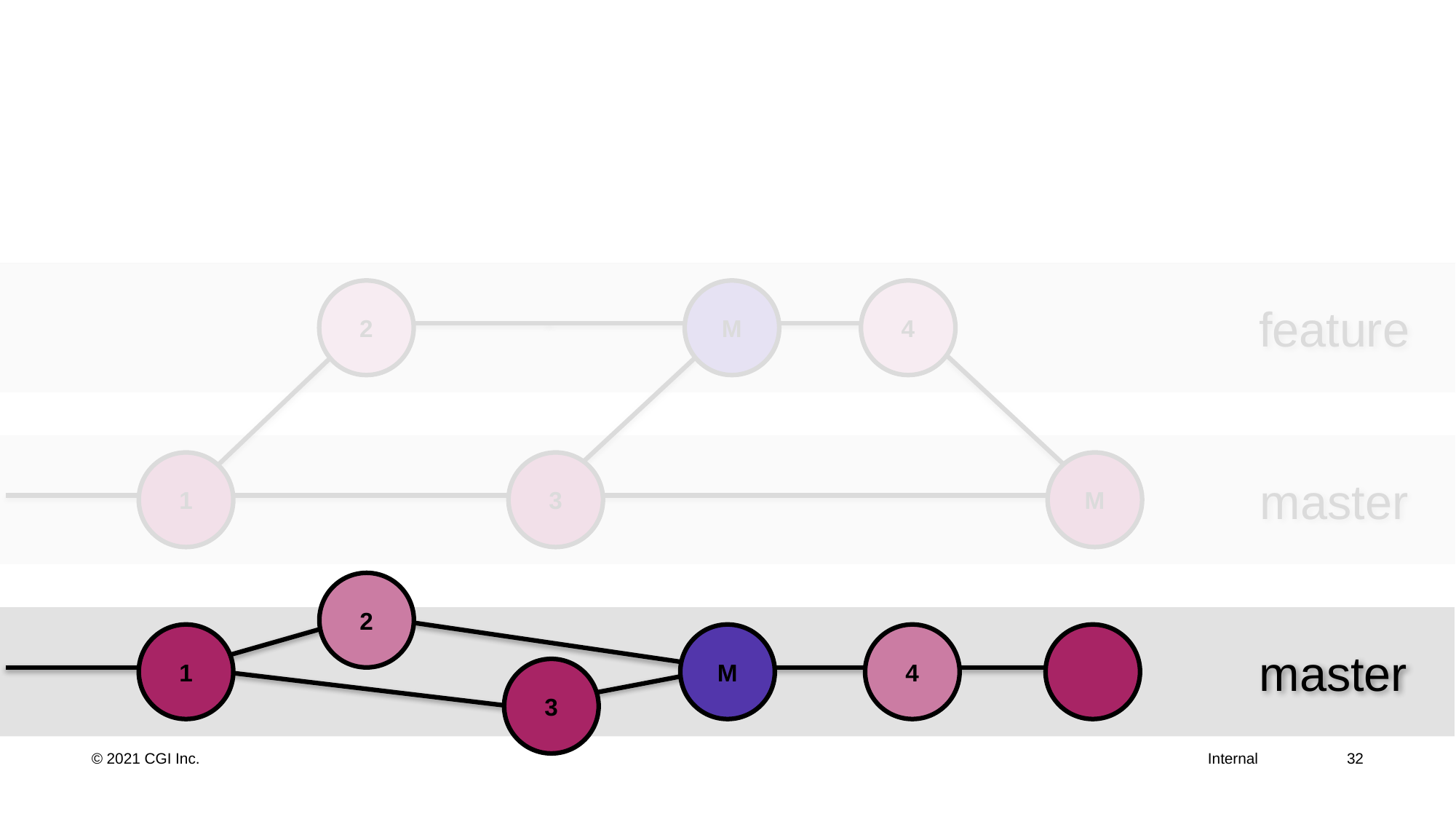

#

feature
2
M
4

master
1
3
M
2

master
1
M
4

3
32